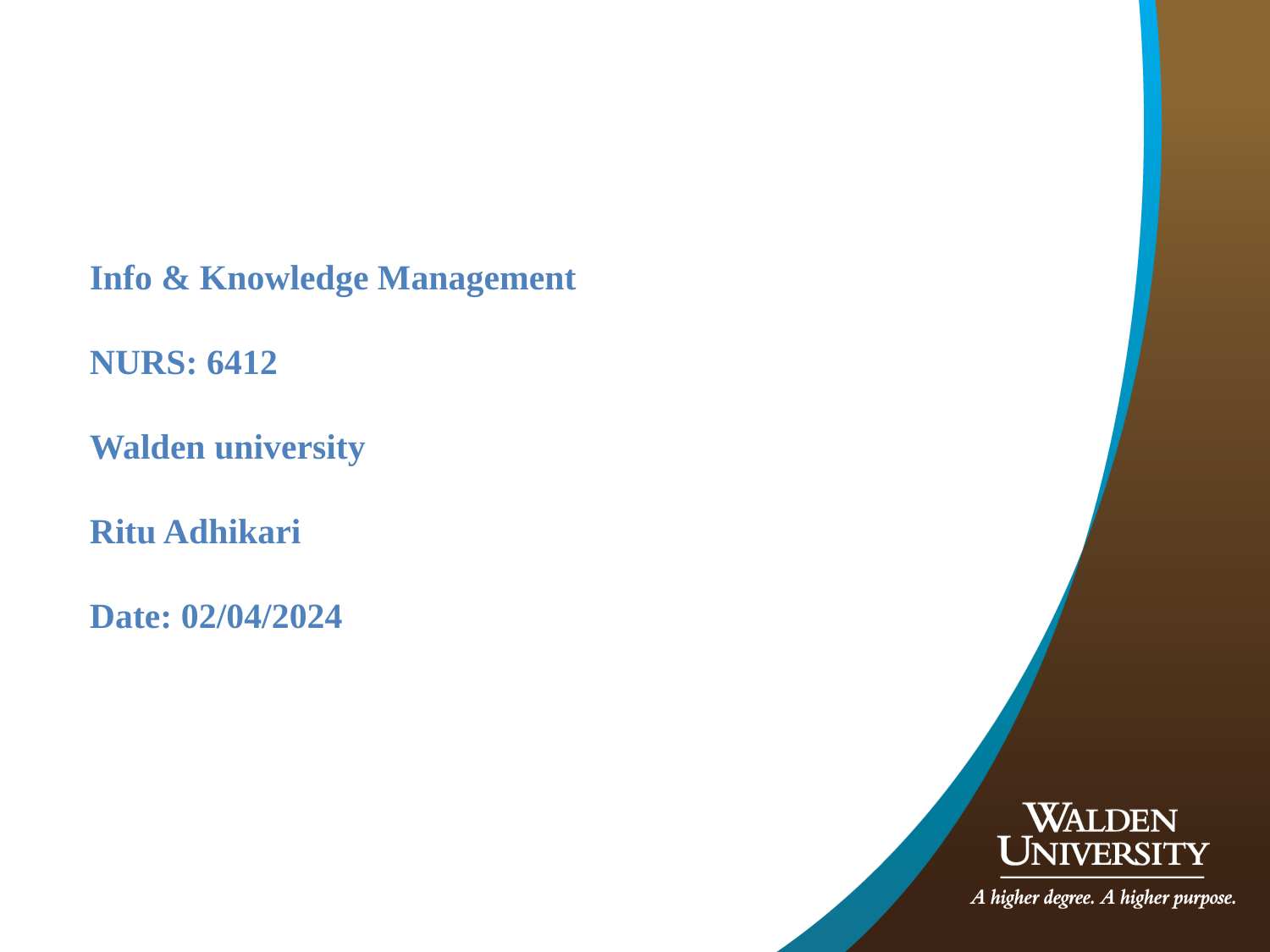

Info & Knowledge Management
 
NURS: 6412
 
Walden university
 
Ritu Adhikari
 
Date: 02/04/2024